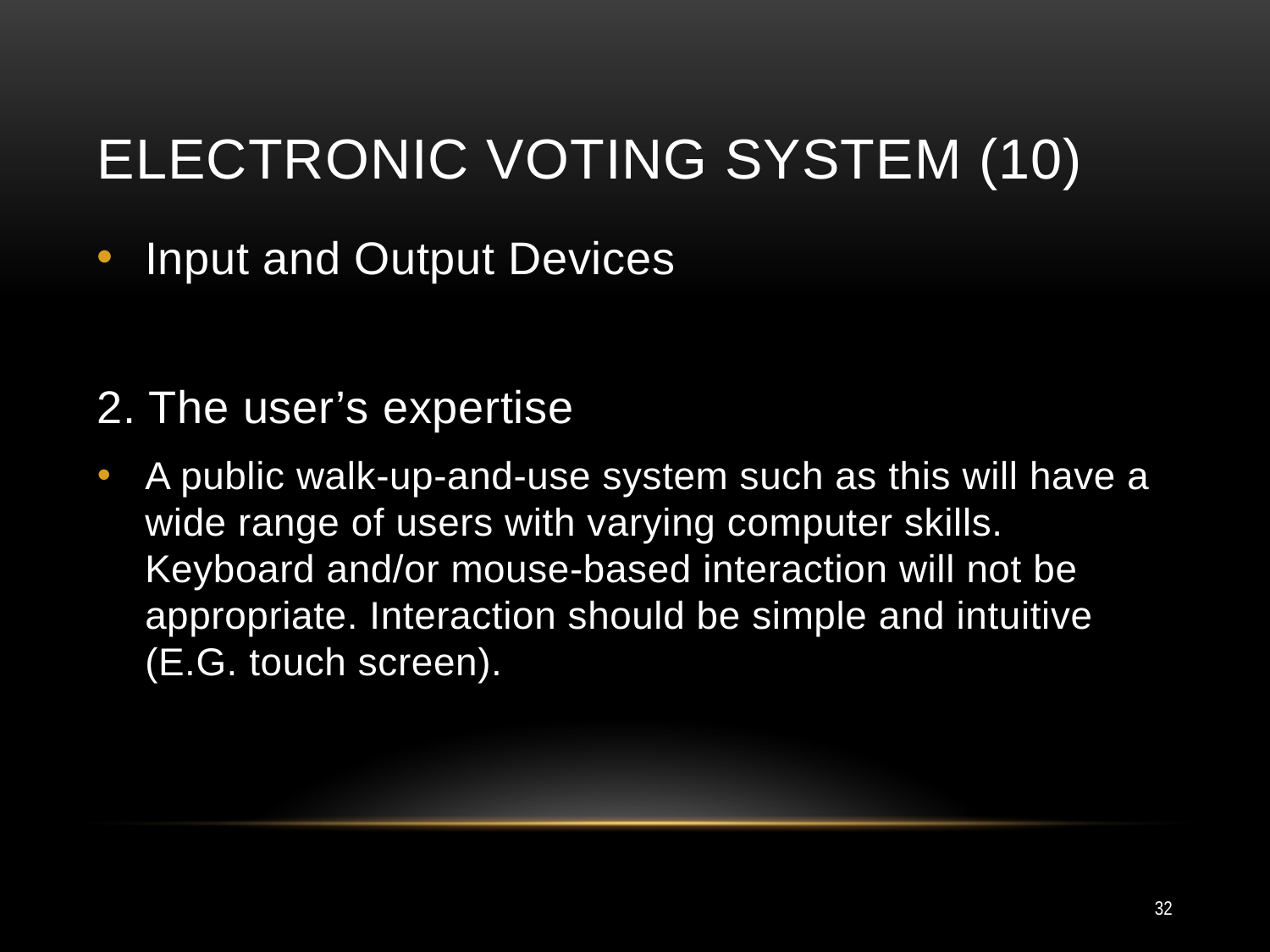

# Electronic Voting System (10)
Input and Output Devices

2. The user’s expertise
A public walk-up-and-use system such as this will have a wide range of users with varying computer skills. Keyboard and/or mouse-based interaction will not be appropriate. Interaction should be simple and intuitive (E.G. touch screen).

32